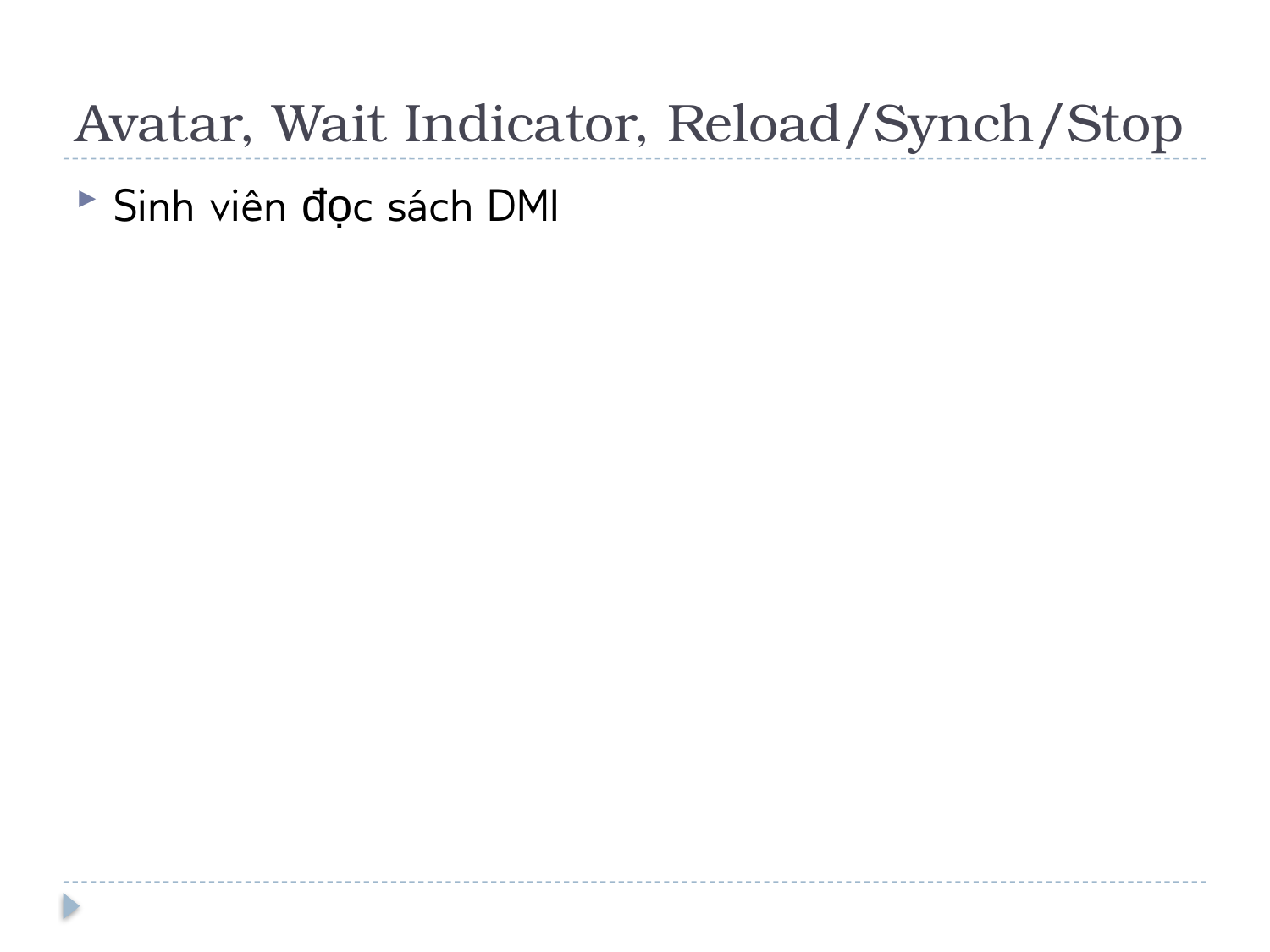

# Avatar, Wait Indicator, Reload/Synch/Stop
Sinh viên đọc sách DMI